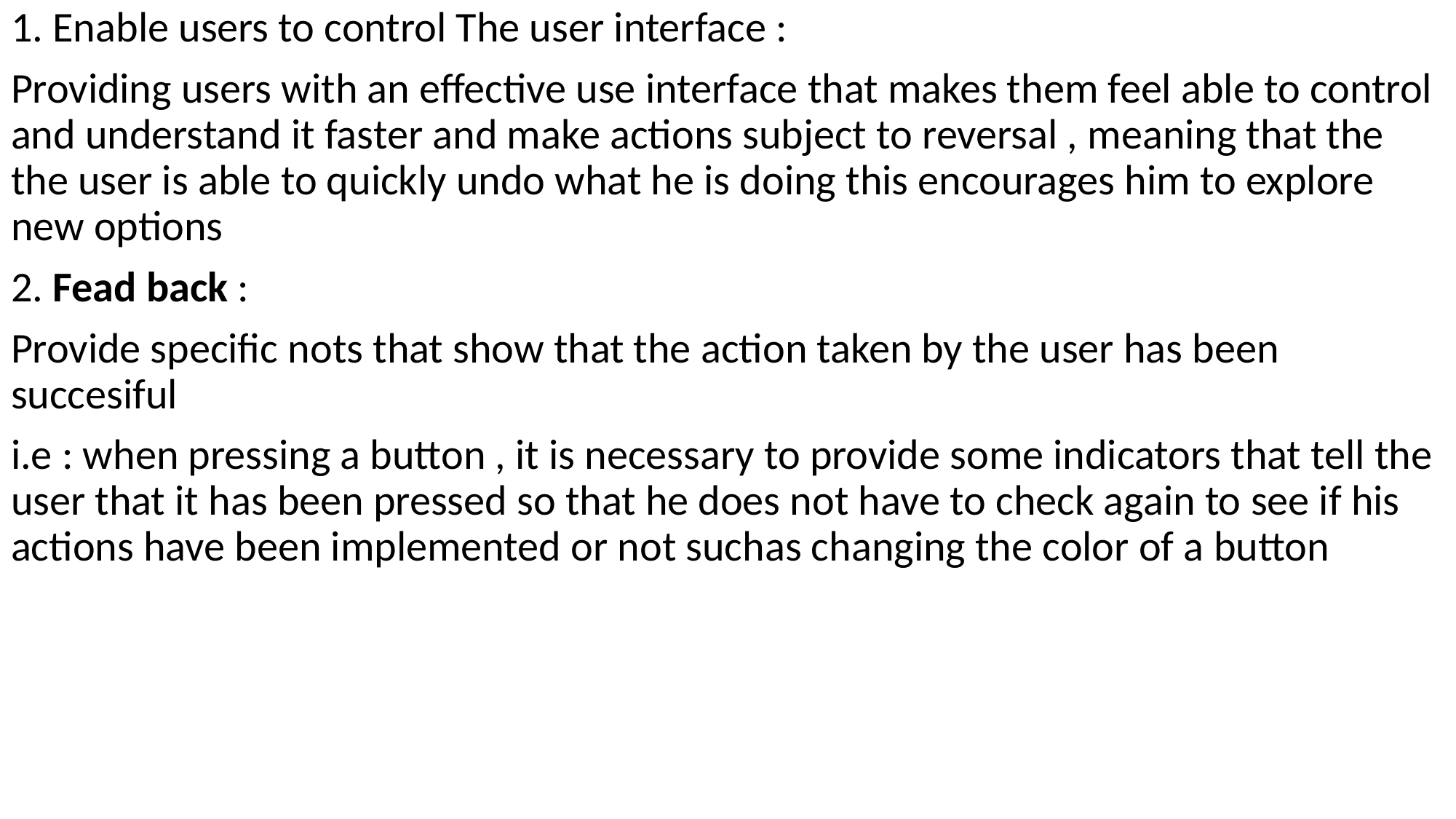

1. Enable users to control The user interface :
Providing users with an effective use interface that makes them feel able to control and understand it faster and make actions subject to reversal , meaning that the the user is able to quickly undo what he is doing this encourages him to explore new options
2. Fead back :
Provide specific nots that show that the action taken by the user has been succesiful
i.e : when pressing a button , it is necessary to provide some indicators that tell the user that it has been pressed so that he does not have to check again to see if his actions have been implemented or not suchas changing the color of a button